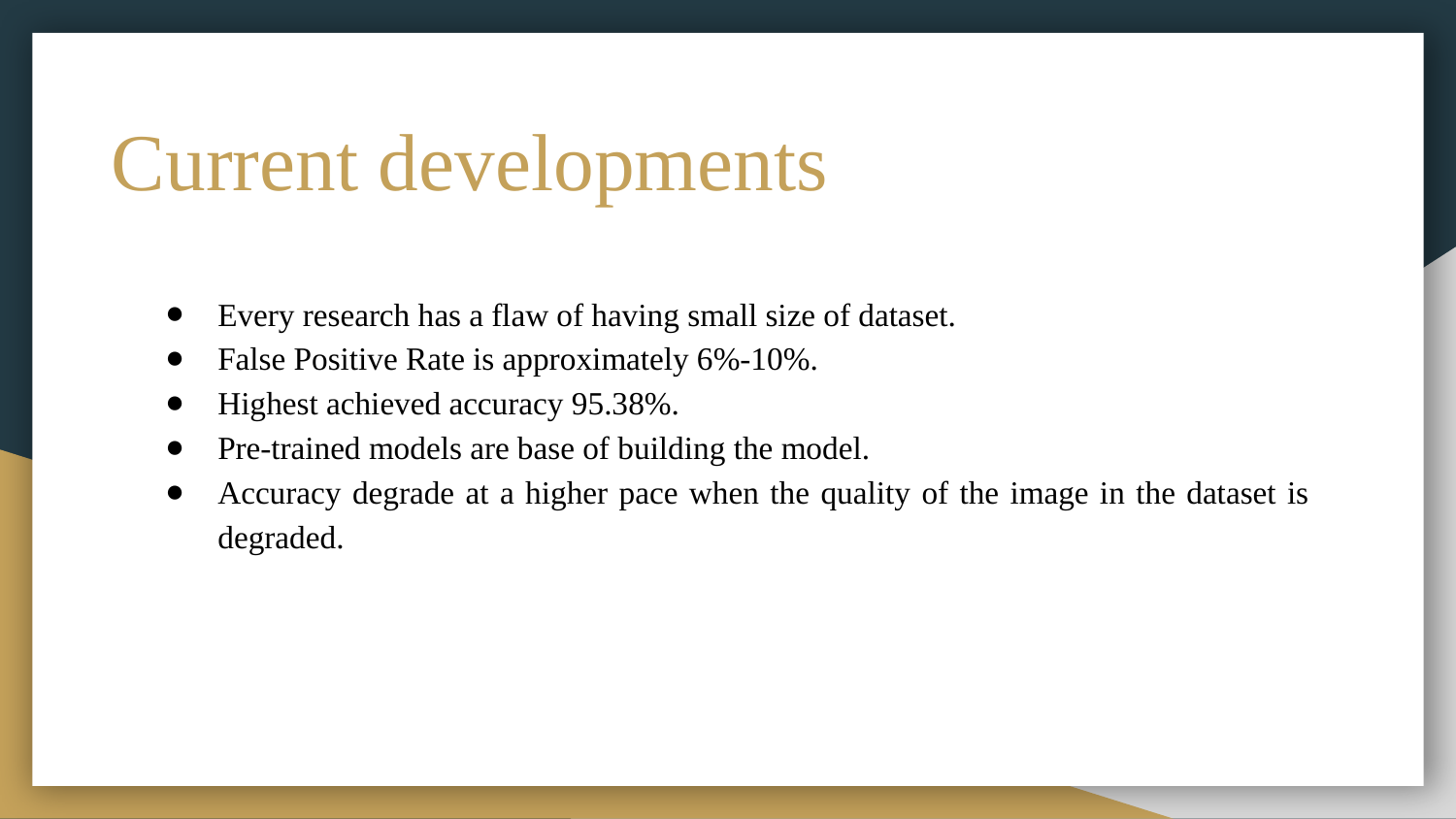

Current developments
# Every research has a flaw of having small size of dataset.
False Positive Rate is approximately 6%-10%.
Highest achieved accuracy 95.38%.
Pre-trained models are base of building the model.
Accuracy degrade at a higher pace when the quality of the image in the dataset is degraded.